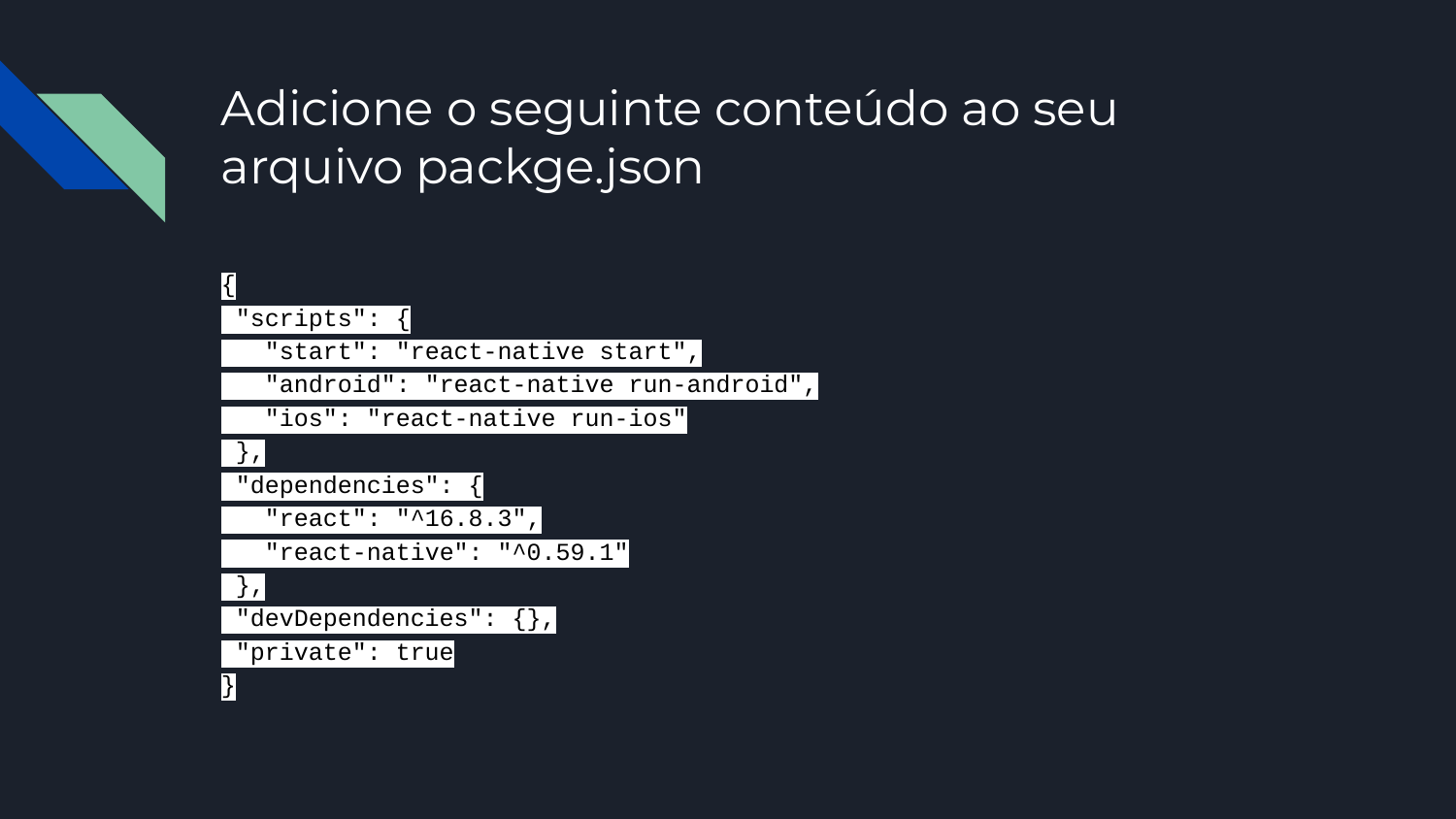

# Adicione o seguinte conteúdo ao seu arquivo packge.json
{
 "scripts": {
   "start": "react-native start",
   "android": "react-native run-android",
   "ios": "react-native run-ios"
 },
 "dependencies": {
   "react": "^16.8.3",
   "react-native": "^0.59.1"
 },
 "devDependencies": {},
 "private": true
}